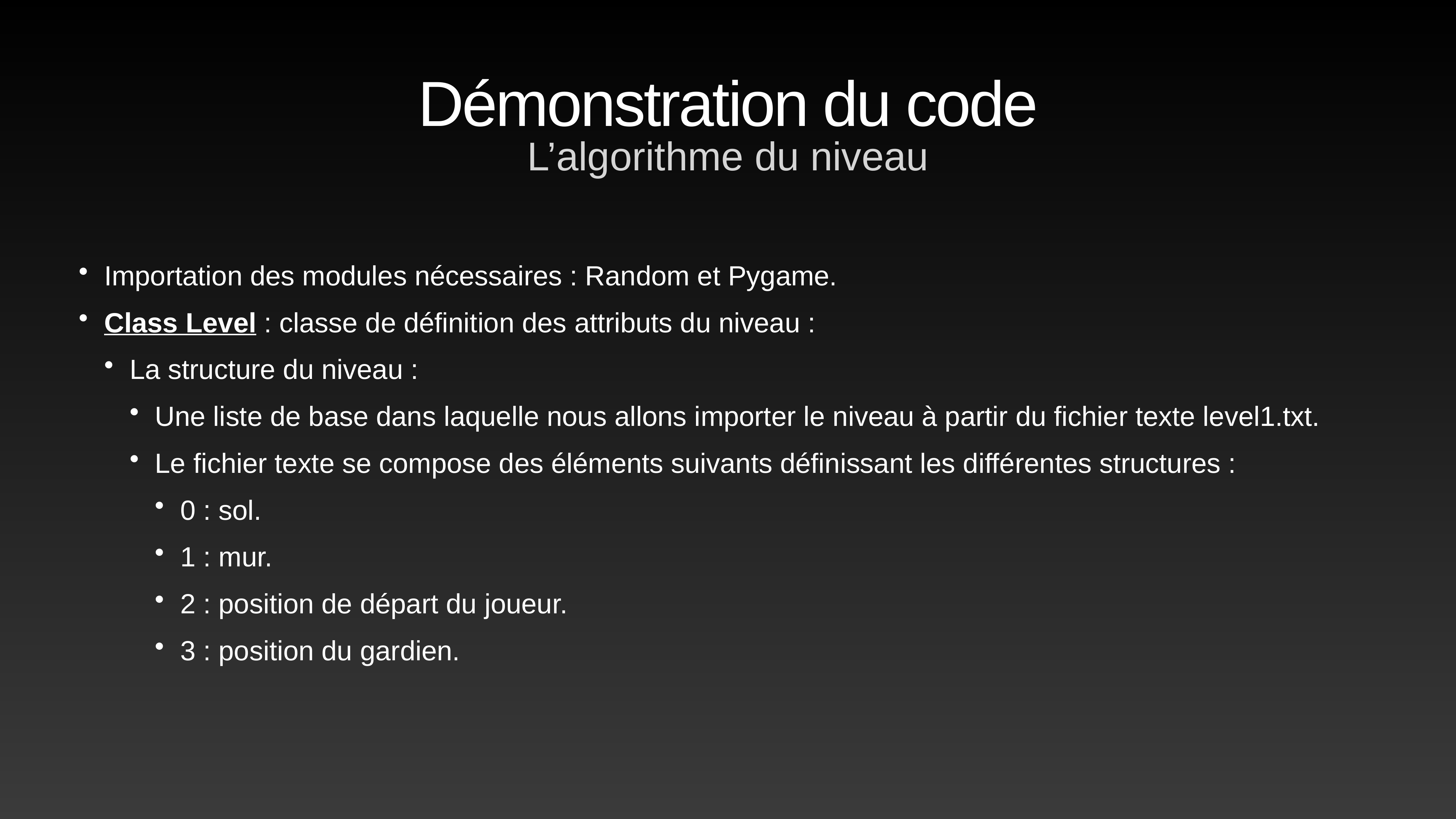

# Démonstration du code
L’algorithme du niveau
Importation des modules nécessaires : Random et Pygame.
Class Level : classe de définition des attributs du niveau :
La structure du niveau :
Une liste de base dans laquelle nous allons importer le niveau à partir du fichier texte level1.txt.
Le fichier texte se compose des éléments suivants définissant les différentes structures :
0 : sol.
1 : mur.
2 : position de départ du joueur.
3 : position du gardien.